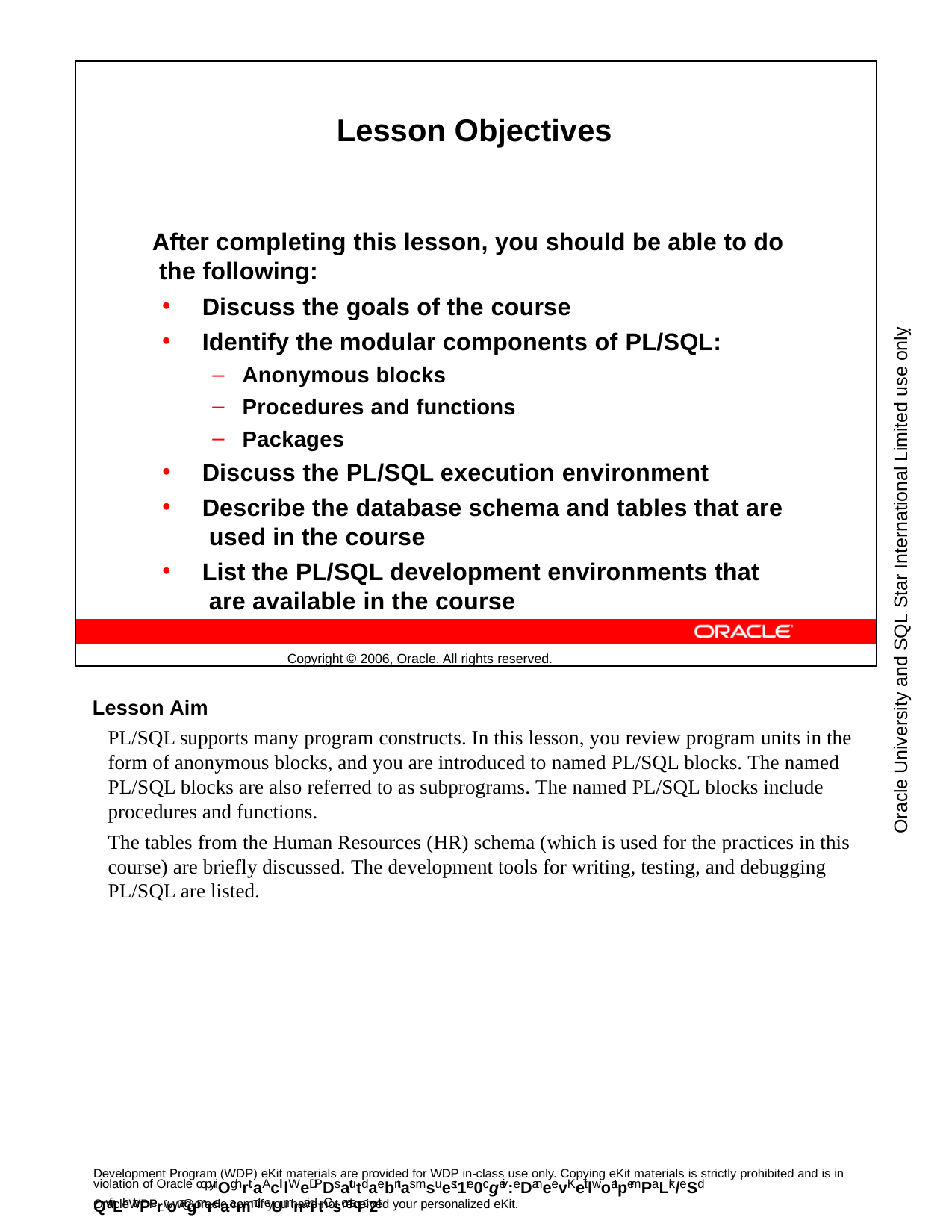

Lesson Objectives

After completing this lesson, you should be able to do  the following:
Discuss the goals of the course
Identify the modular components of PL/SQL:
Anonymous blocks
Procedures and functions
Packages
Discuss the PL/SQL execution environment
Describe the database schema and tables that are  used in the course
List the PL/SQL development environments that  are available in the course

Copyright © 2006, Oracle. All rights reserved.
Oracle University and SQL Star International Limited use onlyฺ

Lesson Aim
PL/SQL supports many program constructs. In this lesson, you review program units in the  form of anonymous blocks, and you are introduced to named PL/SQL blocks. The named  PL/SQL blocks are also referred to as subprograms. The named PL/SQL blocks include  procedures and functions.
The tables from the Human Resources (HR) schema (which is used for the practices in this  course) are briefly discussed. The development tools for writing, testing, and debugging  PL/SQL are listed.
Development Program (WDP) eKit materials are provided for WDP in-class use only. Copying eKit materials is strictly prohibited and is in
violation of Oracle copyriOghrt.aAcll lWeDPDsatutdaebntas msuest1re0cgeiv:eDaneevKeit lwoatpermPaLrk/eSd QwitLh thPeirronagmreaamnd eUmnaiil.tCsontaI-c2t
OracleWDP_ww@oracle.com if you have not received your personalized eKit.